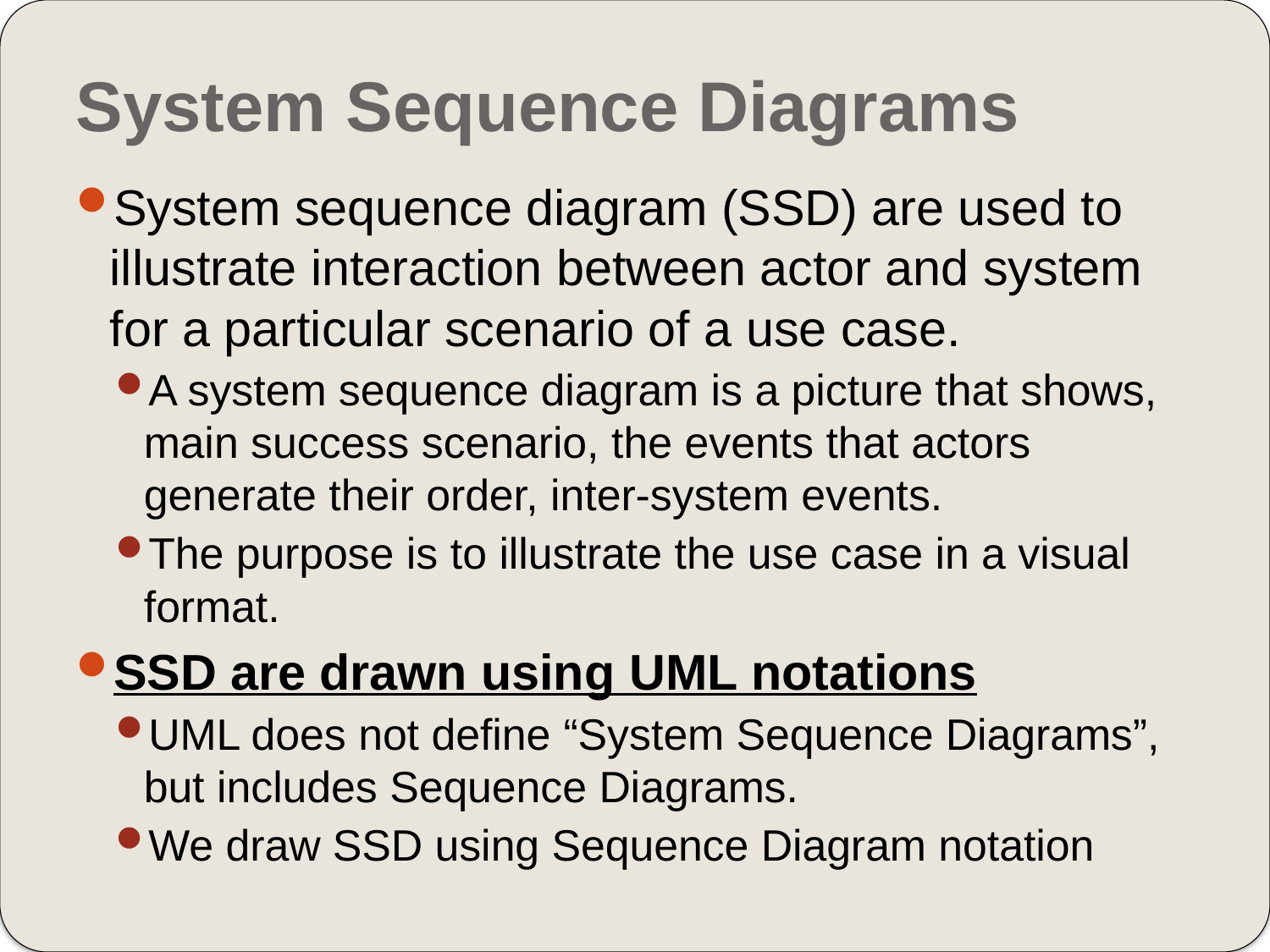

# System Sequence Diagrams
System sequence diagram (SSD) are used to illustrate interaction between actor and system for a particular scenario of a use case.
A system sequence diagram is a picture that shows, main success scenario, the events that actors generate their order, inter-system events.
The purpose is to illustrate the use case in a visual format.
SSD are drawn using UML notations
UML does not define “System Sequence Diagrams”, but includes Sequence Diagrams.
We draw SSD using Sequence Diagram notation